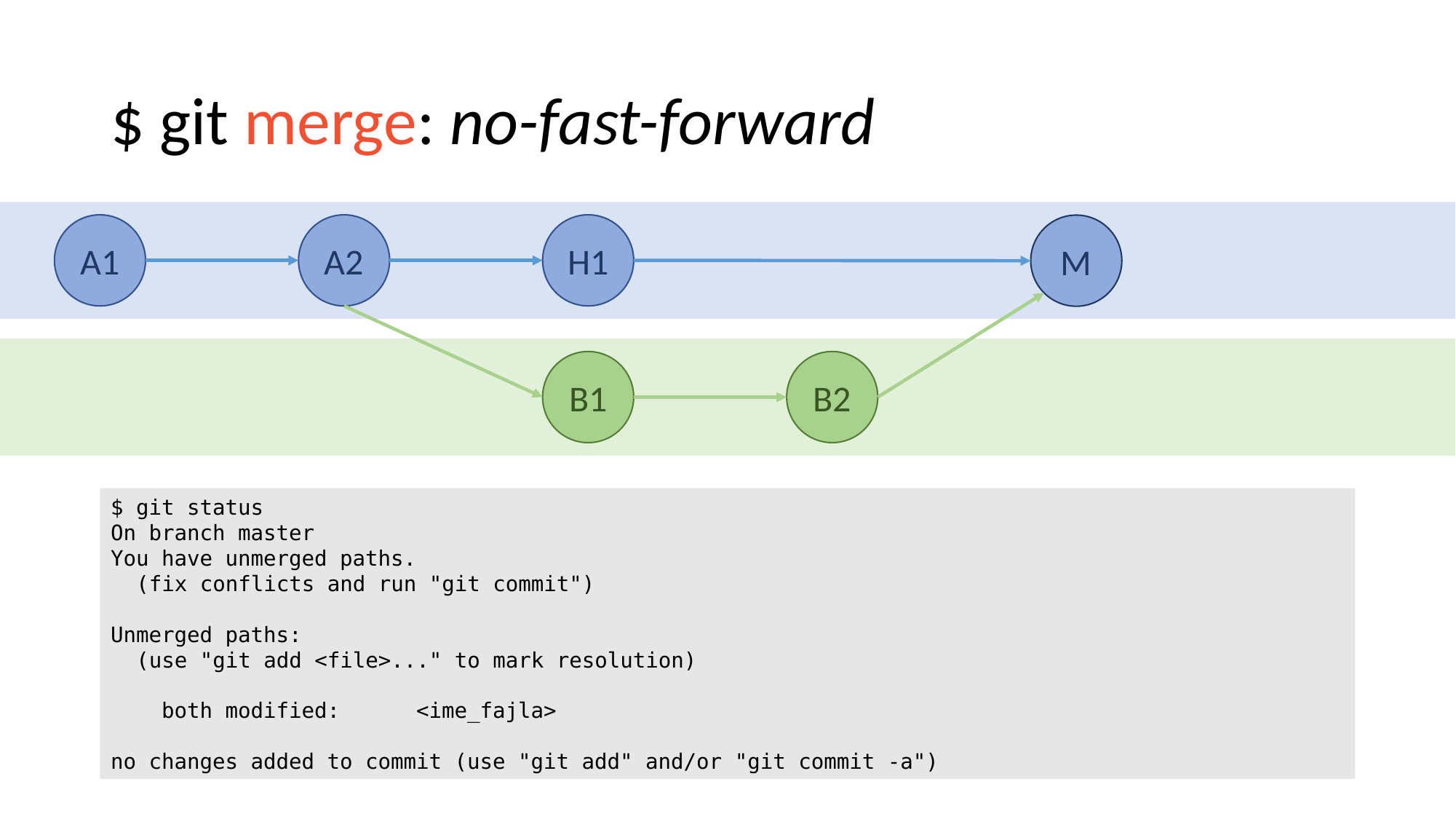

# $ git merge: no-fast-forward

A1
A2
H1
M

B1
B2
$ git status
On branch master
You have unmerged paths.
  (fix conflicts and run "git commit")

Unmerged paths:
  (use "git add <file>..." to mark resolution)

    both modified:      <ime_fajla>

no changes added to commit (use "git add" and/or "git commit -a")